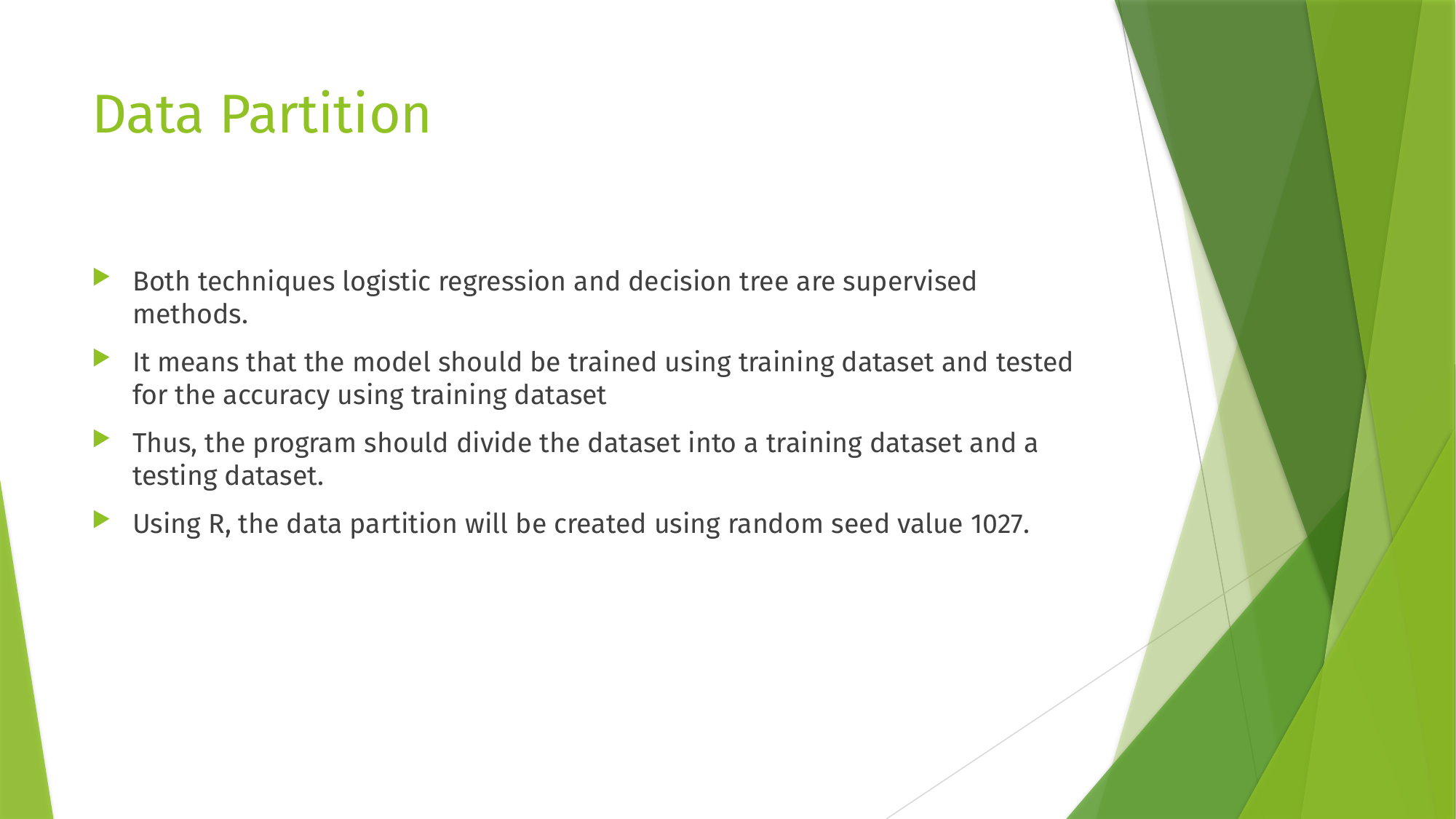

# Data Partition
Both techniques logistic regression and decision tree are supervised methods.
It means that the model should be trained using training dataset and tested for the accuracy using training dataset
Thus, the program should divide the dataset into a training dataset and a testing dataset.
Using R, the data partition will be created using random seed value 1027.